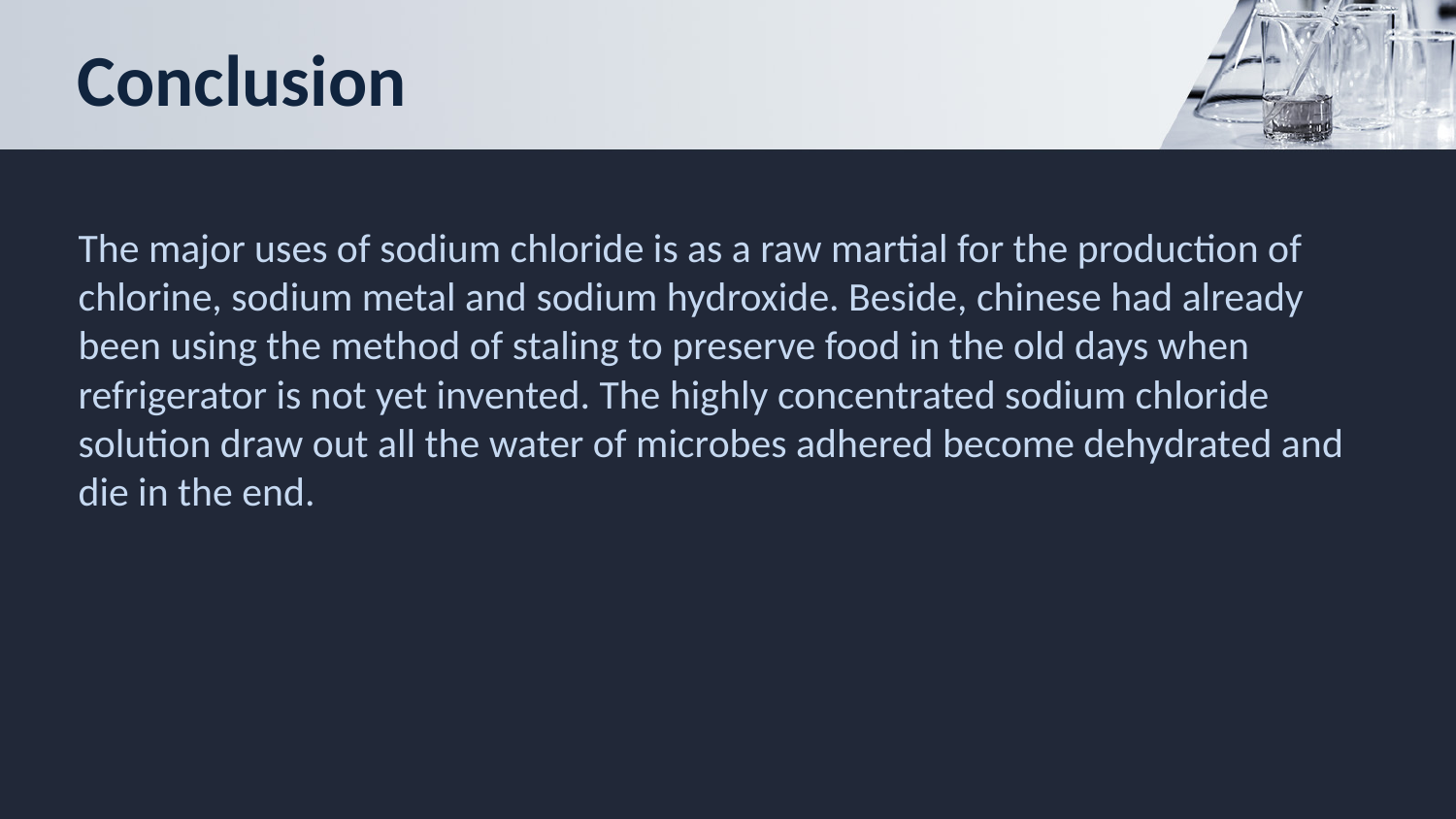

# Conclusion
The major uses of sodium chloride is as a raw martial for the production of chlorine, sodium metal and sodium hydroxide. Beside, chinese had already been using the method of staling to preserve food in the old days when refrigerator is not yet invented. The highly concentrated sodium chloride solution draw out all the water of microbes adhered become dehydrated and die in the end.